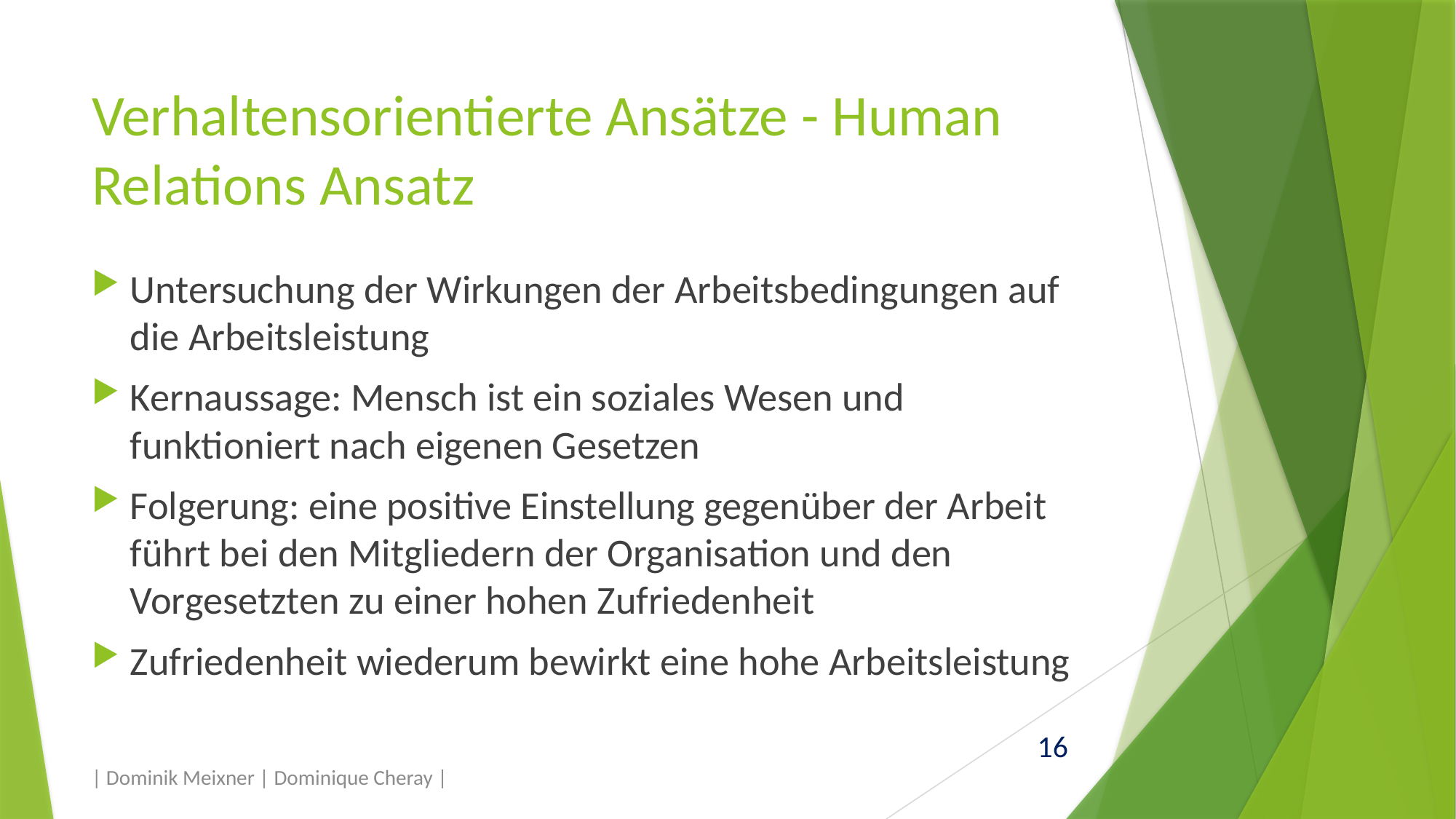

# Verhaltensorientierte Ansätze - Human Relations Ansatz
Untersuchung der Wirkungen der Arbeitsbedingungen auf die Arbeitsleistung
Kernaussage: Mensch ist ein soziales Wesen und funktioniert nach eigenen Gesetzen
Folgerung: eine positive Einstellung gegenüber der Arbeit führt bei den Mitgliedern der Organisation und den Vorgesetzten zu einer hohen Zufriedenheit
Zufriedenheit wiederum bewirkt eine hohe Arbeitsleistung

| Dominik Meixner | Dominique Cheray |